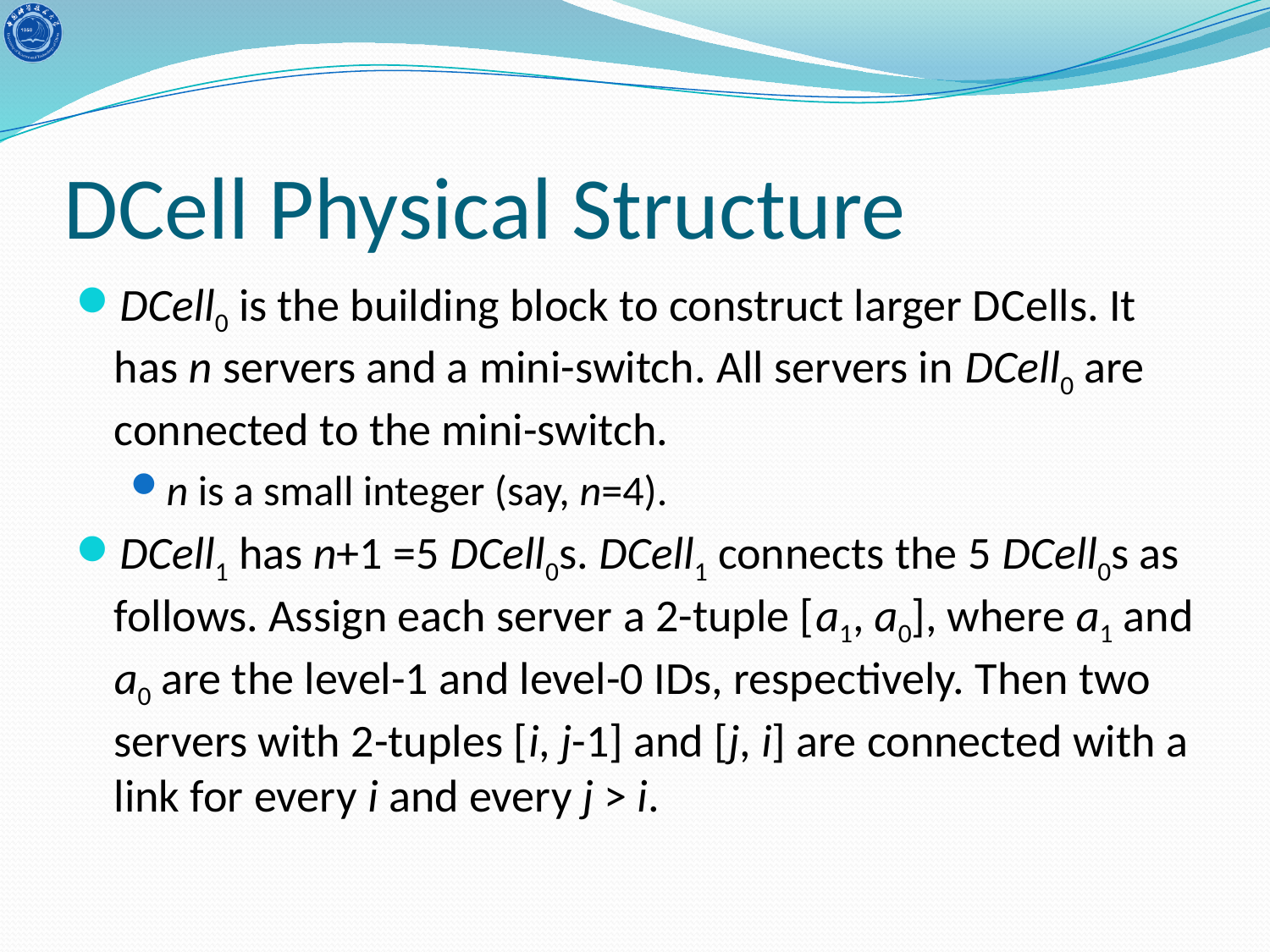

# DCell Physical Structure
DCell0 is the building block to construct larger DCells. It has n servers and a mini-switch. All servers in DCell0 are connected to the mini-switch.
n is a small integer (say, n=4).
DCell1 has n+1 =5 DCell0s. DCell1 connects the 5 DCell0s as follows. Assign each server a 2-tuple [a1, a0], where a1 and a0 are the level-1 and level-0 IDs, respectively. Then two servers with 2-tuples [i, j-1] and [j, i] are connected with a link for every i and every j > i.